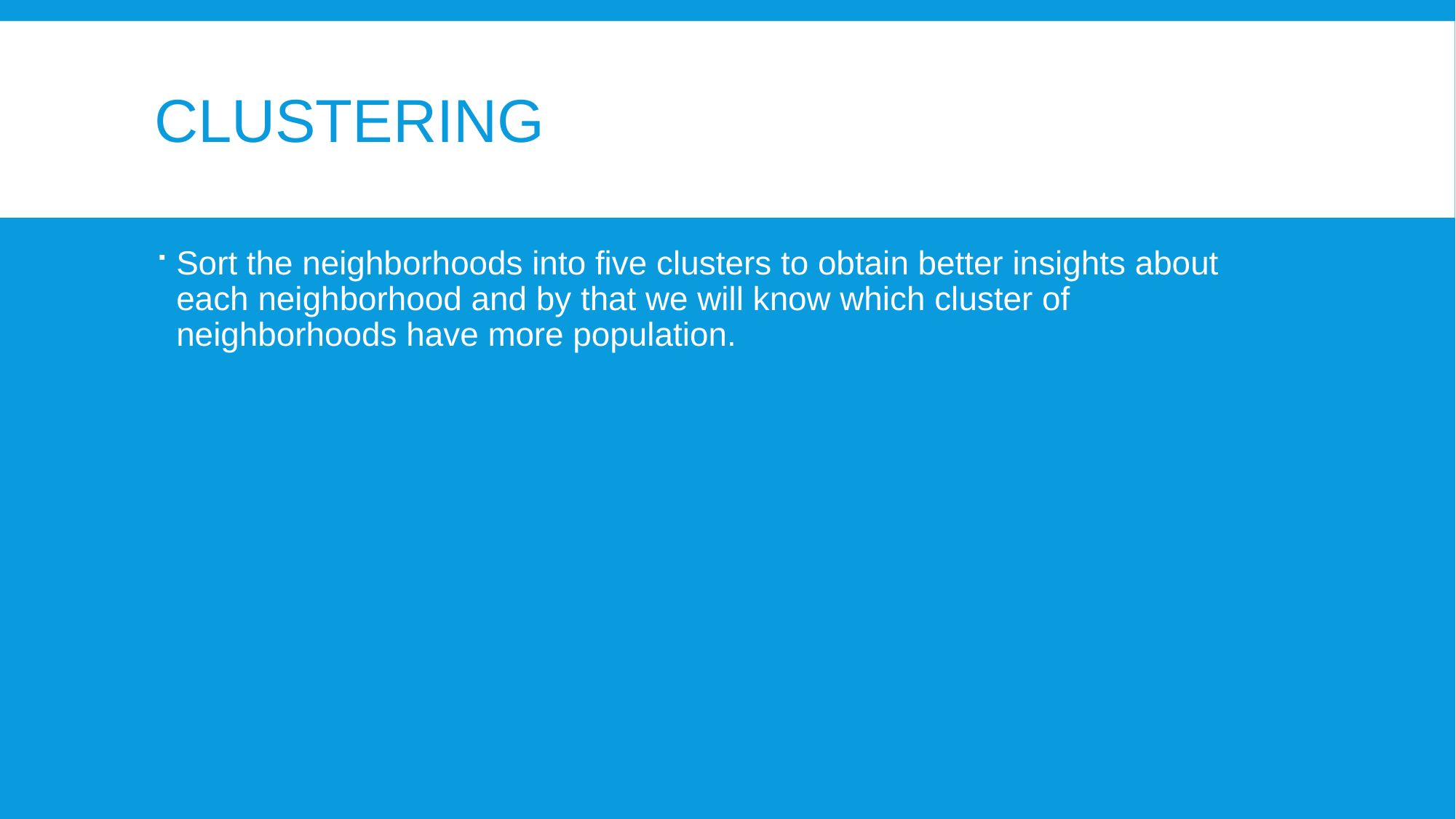

# Clustering
Sort the neighborhoods into five clusters to obtain better insights about each neighborhood and by that we will know which cluster of neighborhoods have more population.